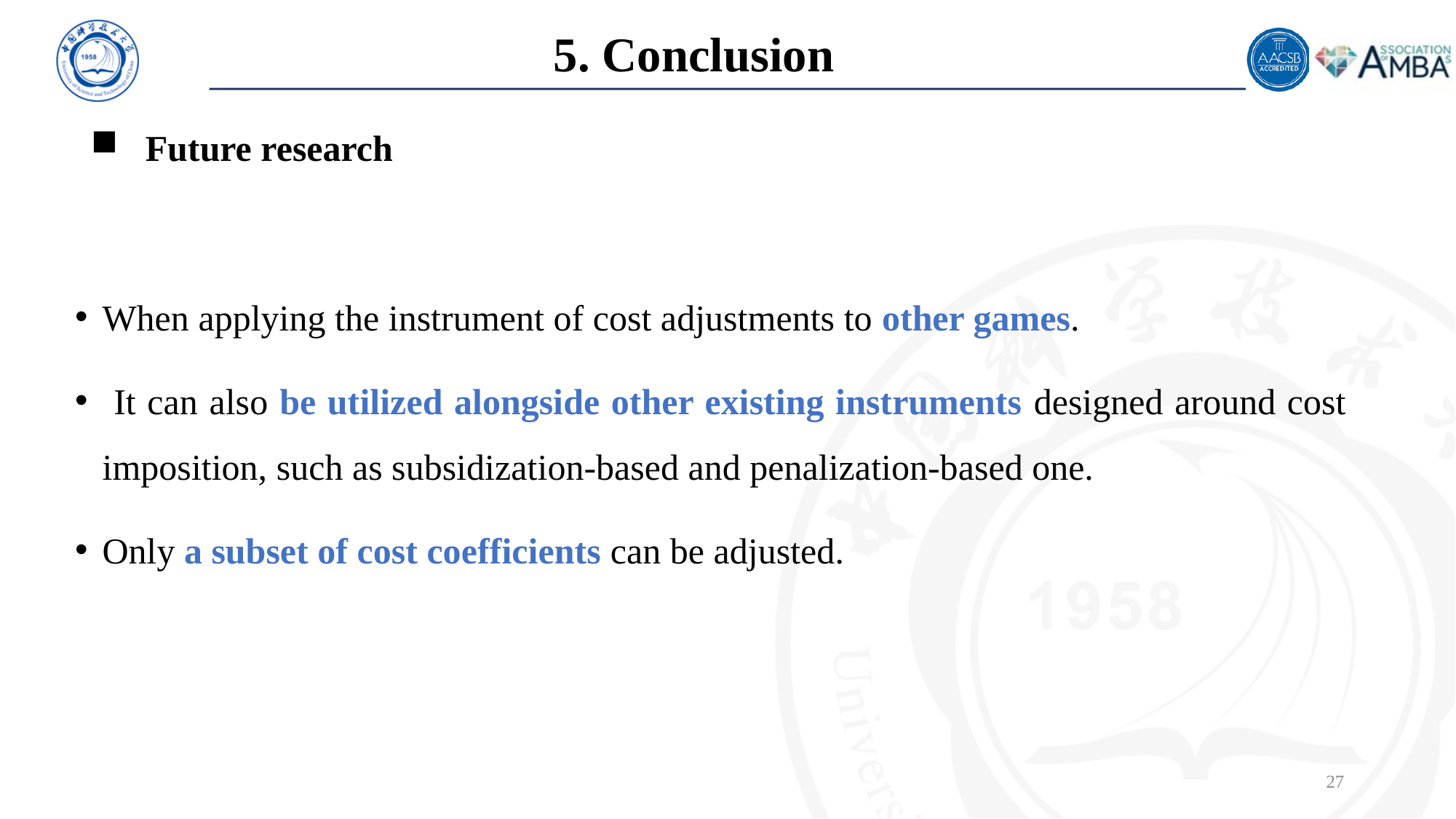

# 5. Conclusion
Future research
When applying the instrument of cost adjustments to other games.
 It can also be utilized alongside other existing instruments designed around cost imposition, such as subsidization-based and penalization-based one.
Only a subset of cost coefficients can be adjusted.

27